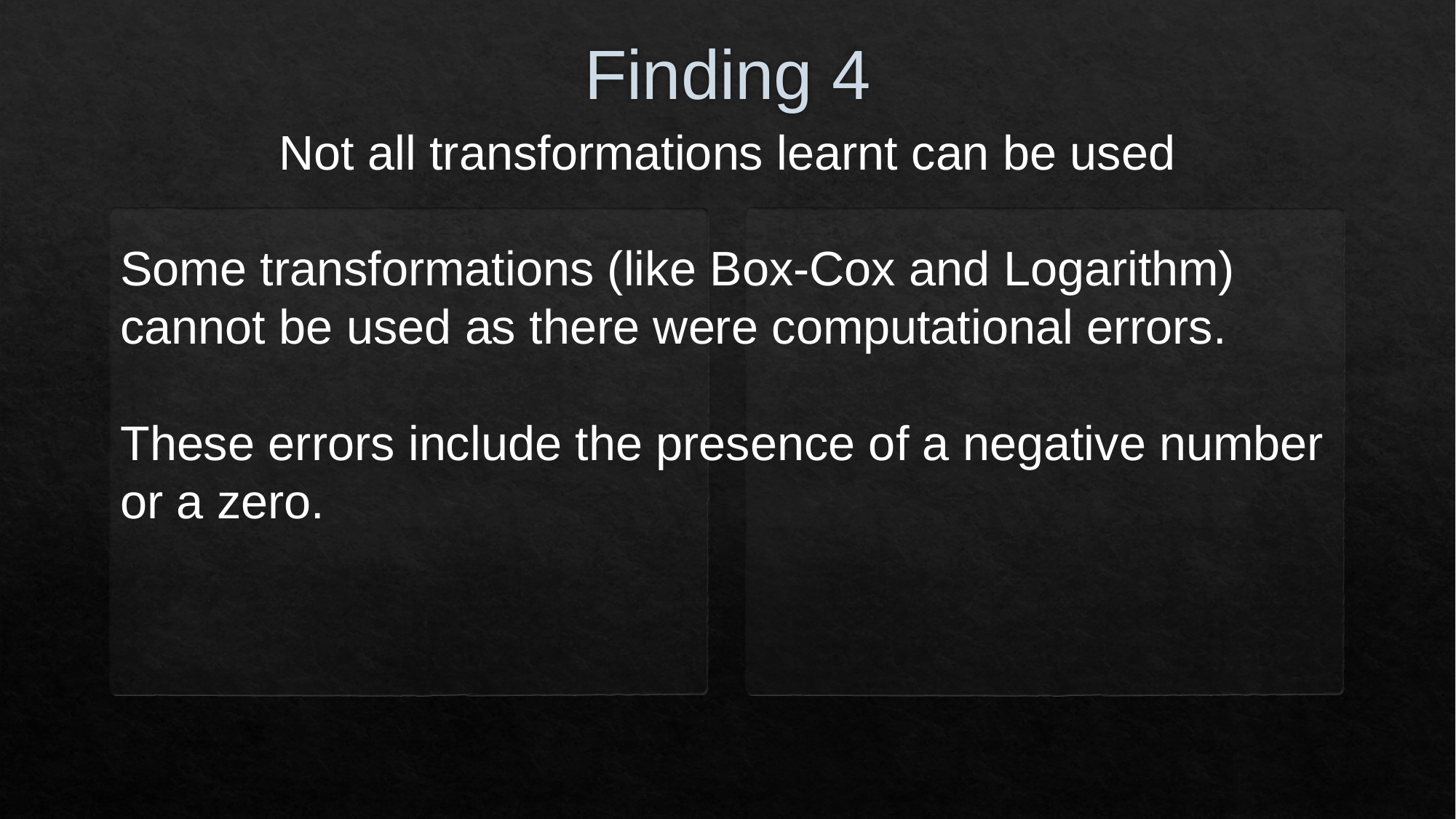

# Finding 4
Not all transformations learnt can be used
Some transformations (like Box-Cox and Logarithm) cannot be used as there were computational errors.

These errors include the presence of a negative number or a zero.